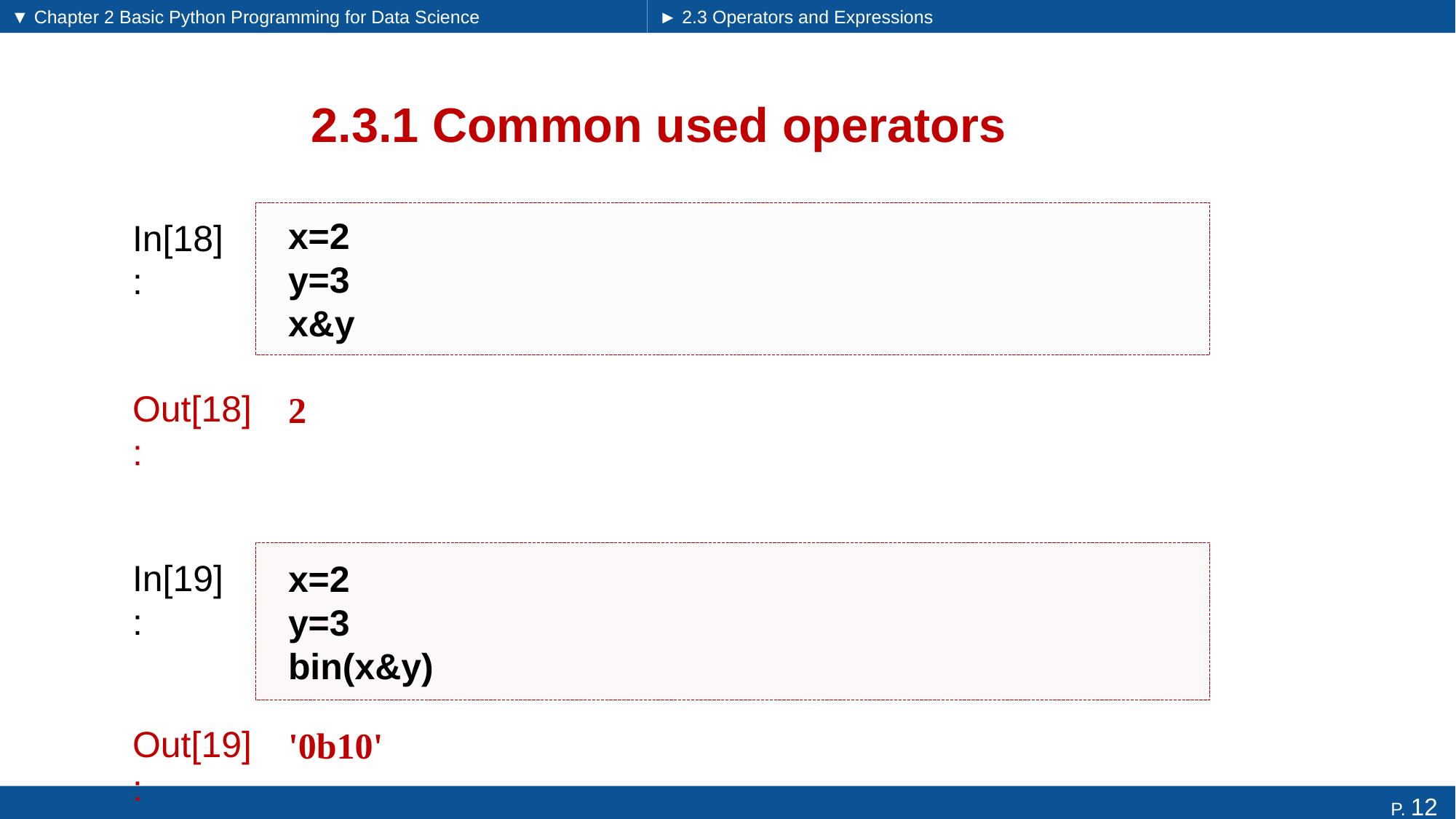

▼ Chapter 2 Basic Python Programming for Data Science
► 2.3 Operators and Expressions
# 2.3.1 Common used operators
x=2
y=3
x&y
In[18]:
2
Out[18]:
x=2
y=3
bin(x&y)
In[19]:
'0b10'
Out[19]: